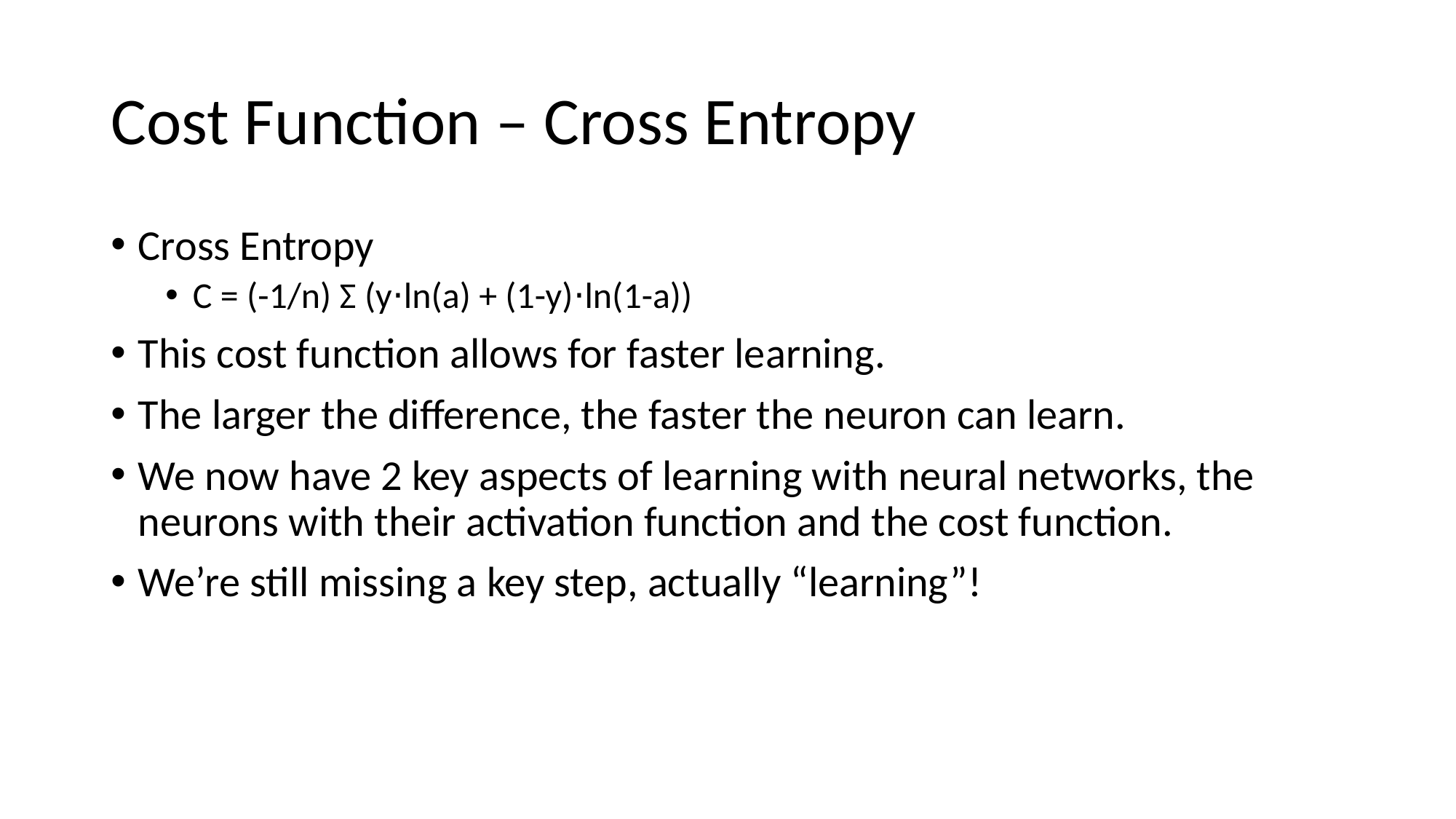

# Cost Function – Cross Entropy
Cross Entropy
C = (-1/n) Σ (y⋅ln(a) + (1-y)⋅ln(1-a))
This cost function allows for faster learning.
The larger the difference, the faster the neuron can learn.
We now have 2 key aspects of learning with neural networks, the neurons with their activation function and the cost function.
We’re still missing a key step, actually “learning”!